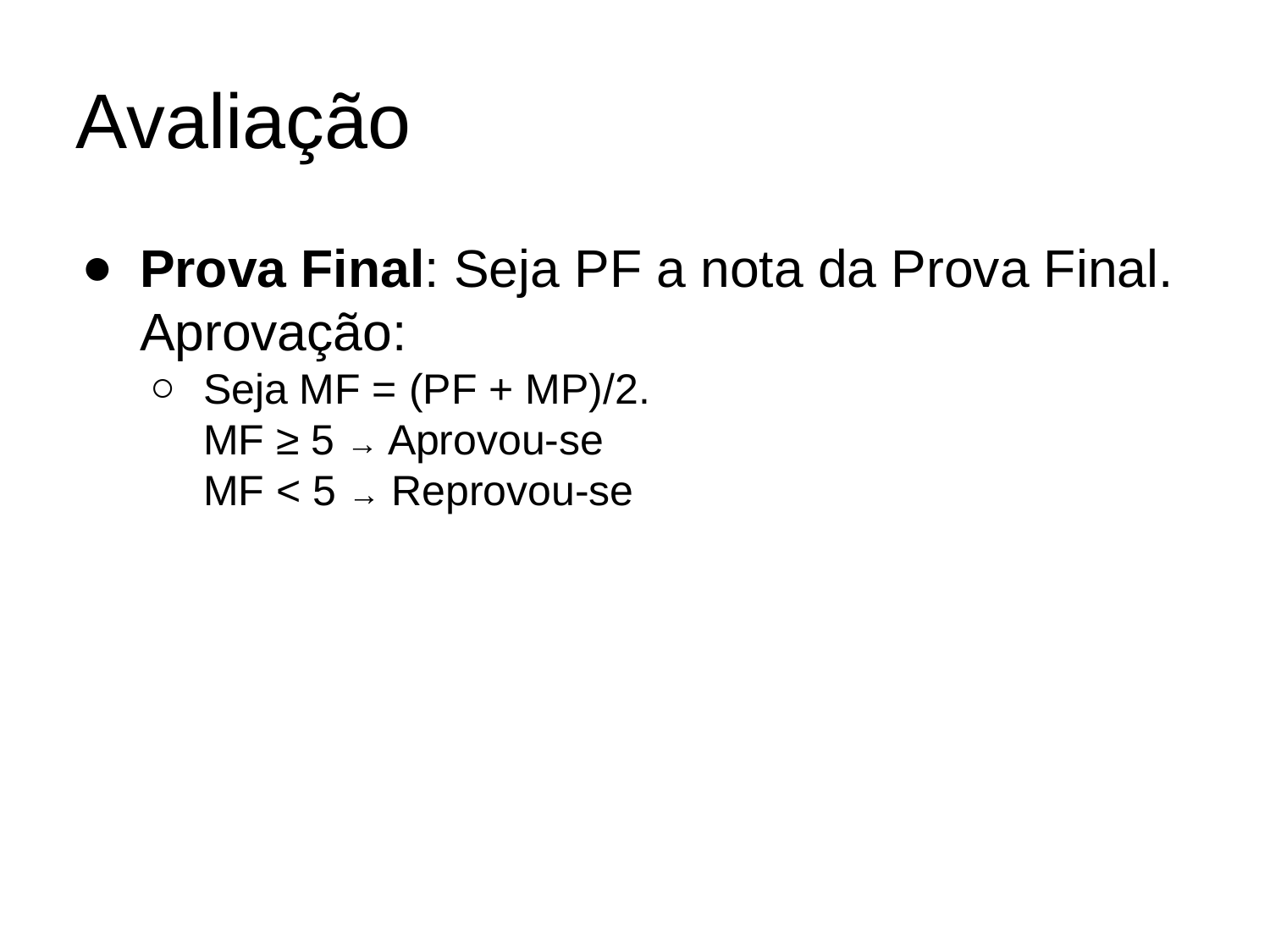

# Avaliação
Prova Final: Seja PF a nota da Prova Final. Aprovação:
Seja MF = (PF + MP)/2.
MF ≥ 5 → Aprovou-se
MF < 5 → Reprovou-se